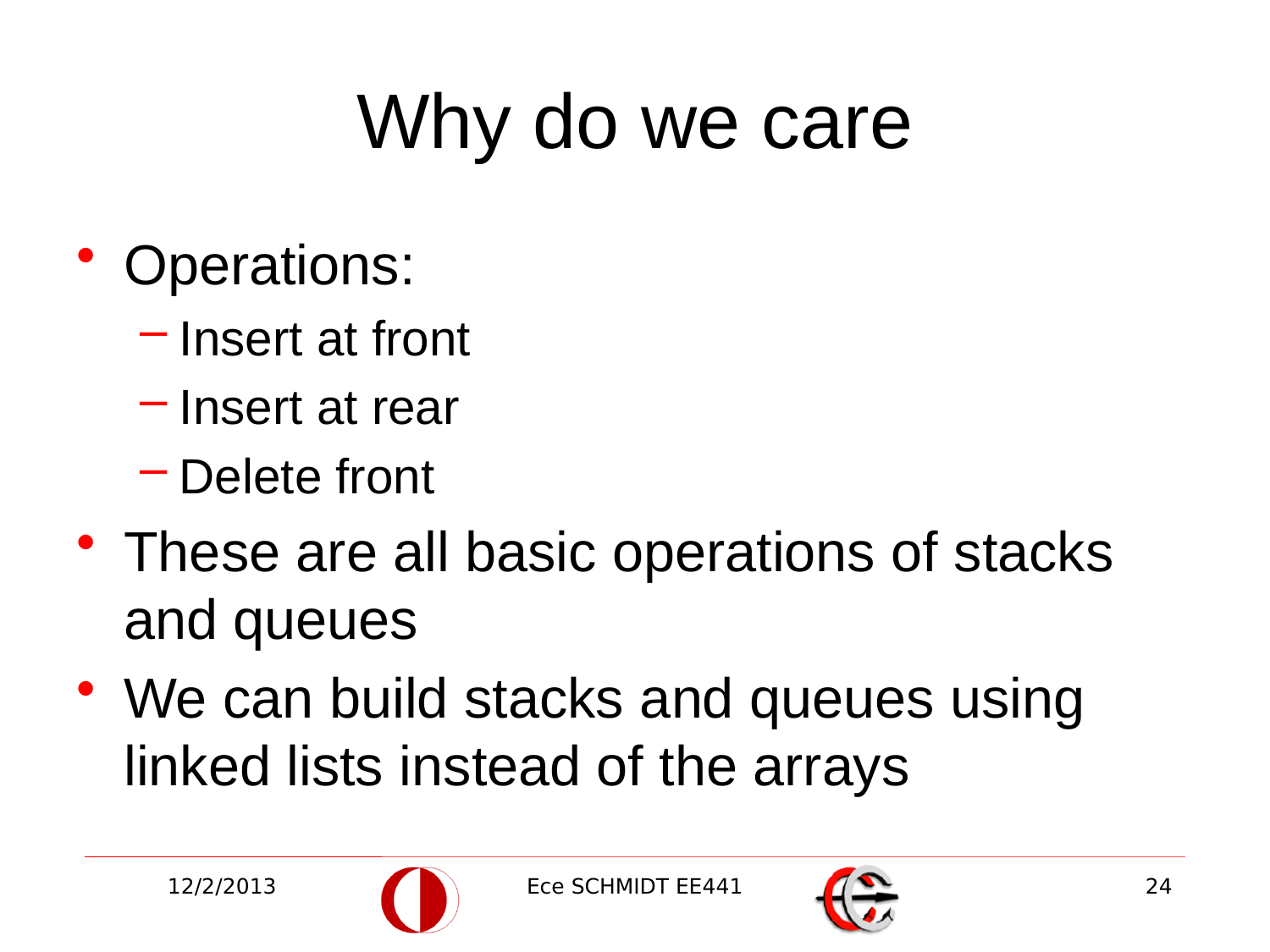

# Why do we care
Operations:
Insert at front
Insert at rear
Delete front
These are all basic operations of stacks and queues
We can build stacks and queues using linked lists instead of the arrays

12/2/2013
Ece SCHMIDT EE441
24